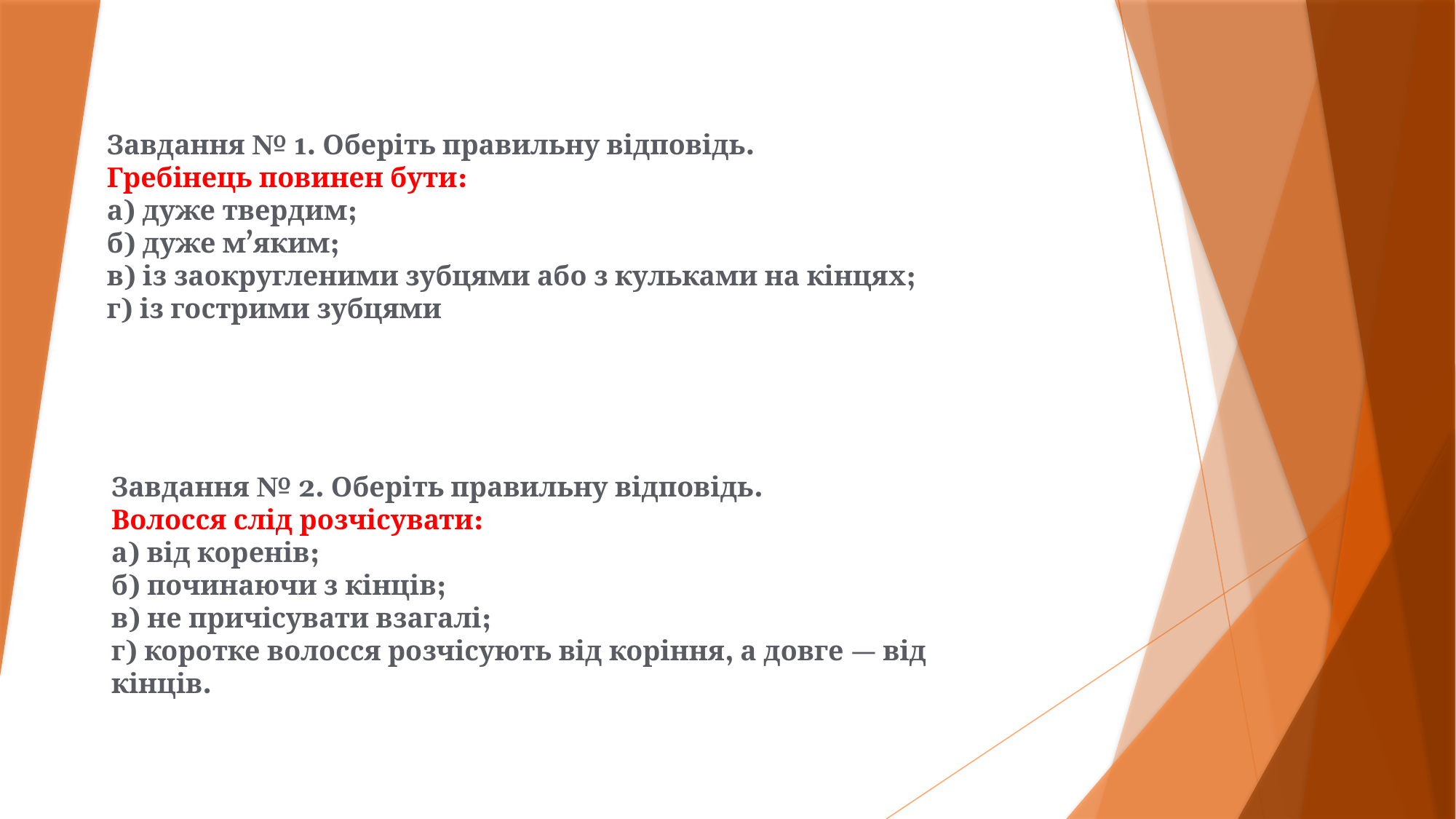

# Завдання № 1. Оберіть правильну відповідь. Гребінець повинен бути: а) дуже твердим; б) дуже м’яким; в) із заокругленими зубцями або з кульками на кінцях; г) із гострими зубцями
Завдання № 2. Оберіть правильну відповідь.
Волосся слід розчісувати:
а) від коренів;
б) починаючи з кінців;
в) не причісувати взагалі;
г) коротке волосся розчісують від коріння, а довге — від кінців.